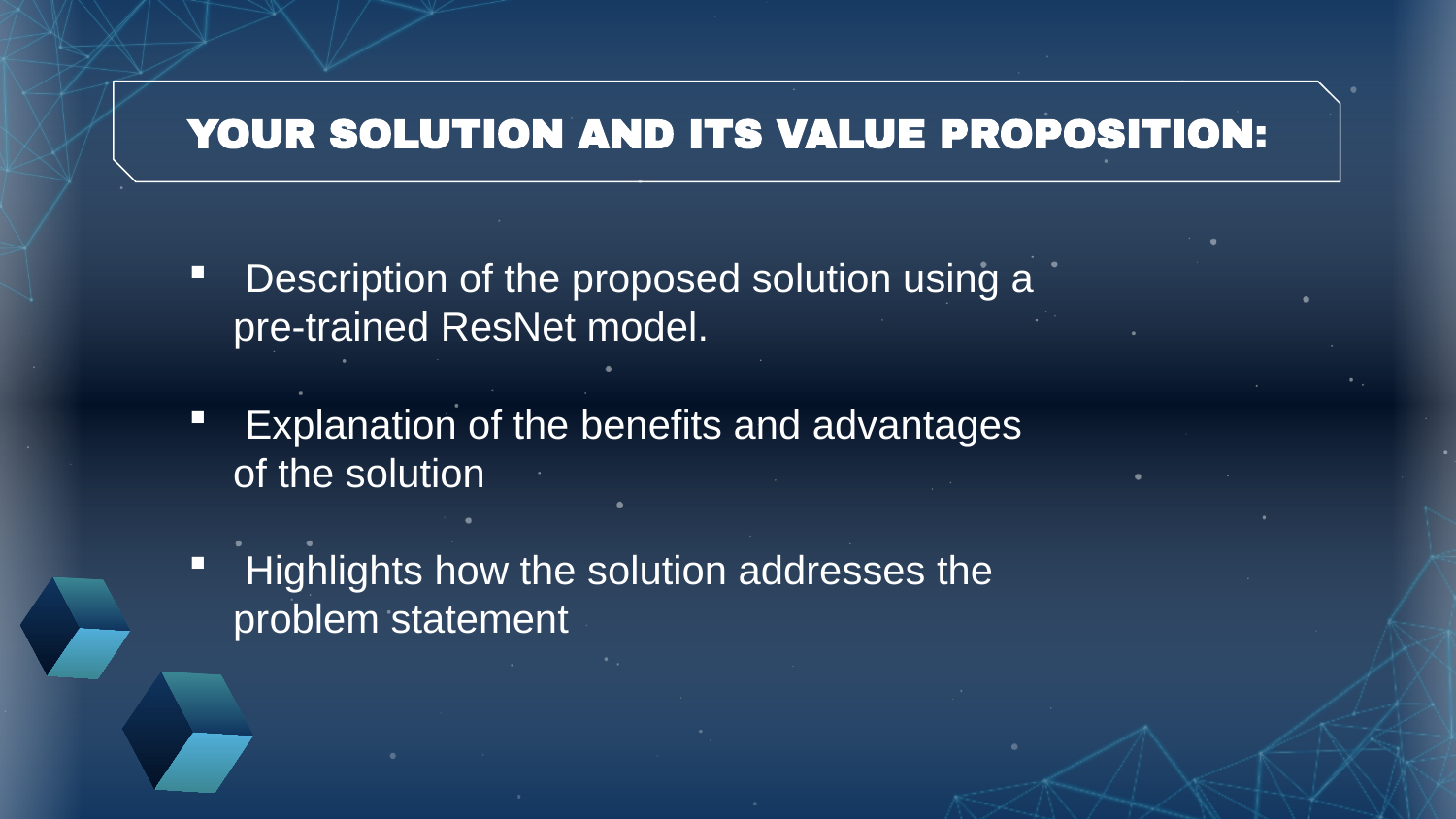

# YOUR SOLUTION AND ITS VALUE PROPOSITION:

  Description of the proposed solution using a
    pre-trained ResNet model.

  Explanation of the benefits and advantages
    of the solution

  Highlights how the solution addresses the
    problem statement